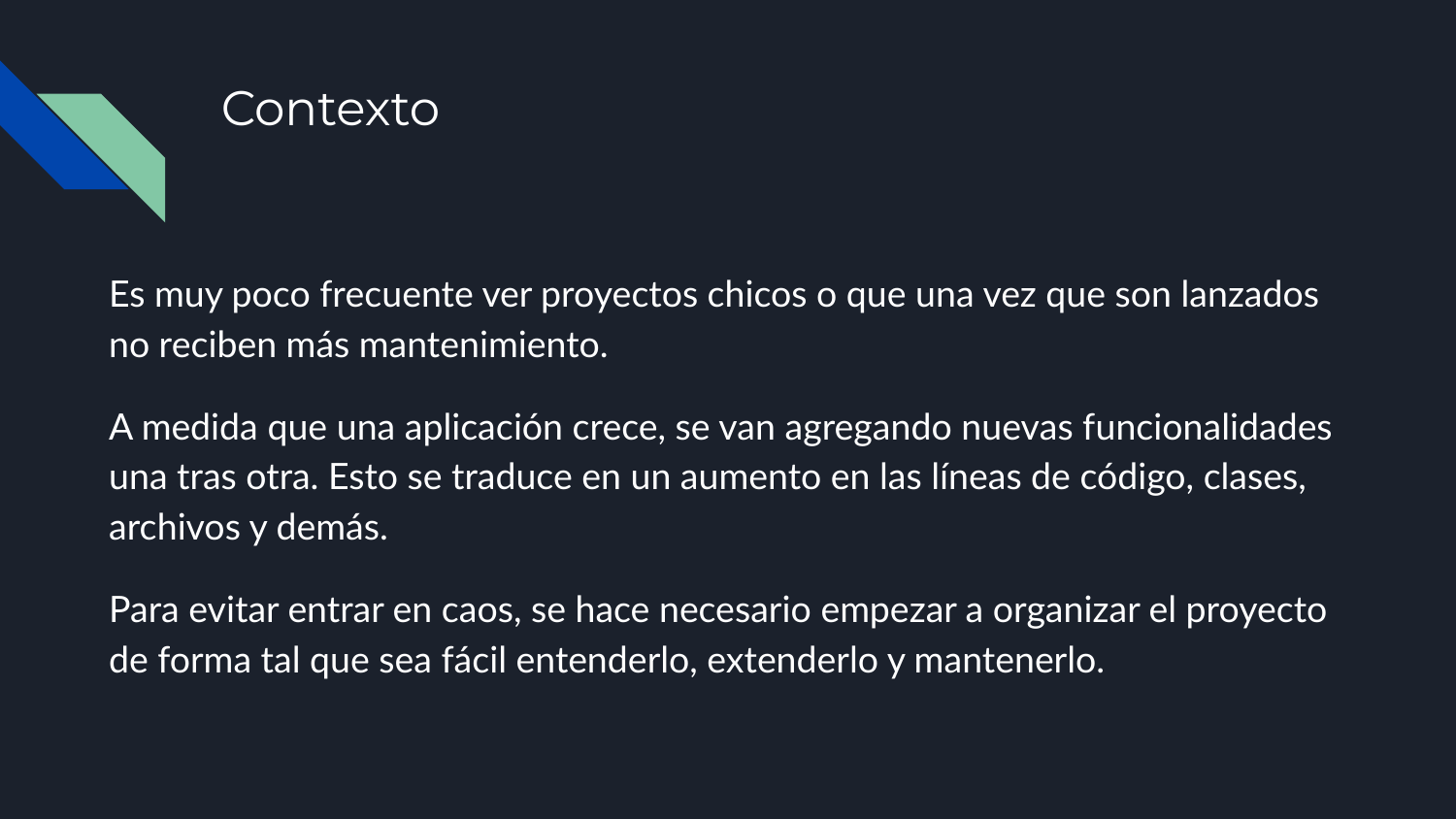

# Contexto
Es muy poco frecuente ver proyectos chicos o que una vez que son lanzados no reciben más mantenimiento.
A medida que una aplicación crece, se van agregando nuevas funcionalidades una tras otra. Esto se traduce en un aumento en las líneas de código, clases, archivos y demás.
Para evitar entrar en caos, se hace necesario empezar a organizar el proyecto de forma tal que sea fácil entenderlo, extenderlo y mantenerlo.